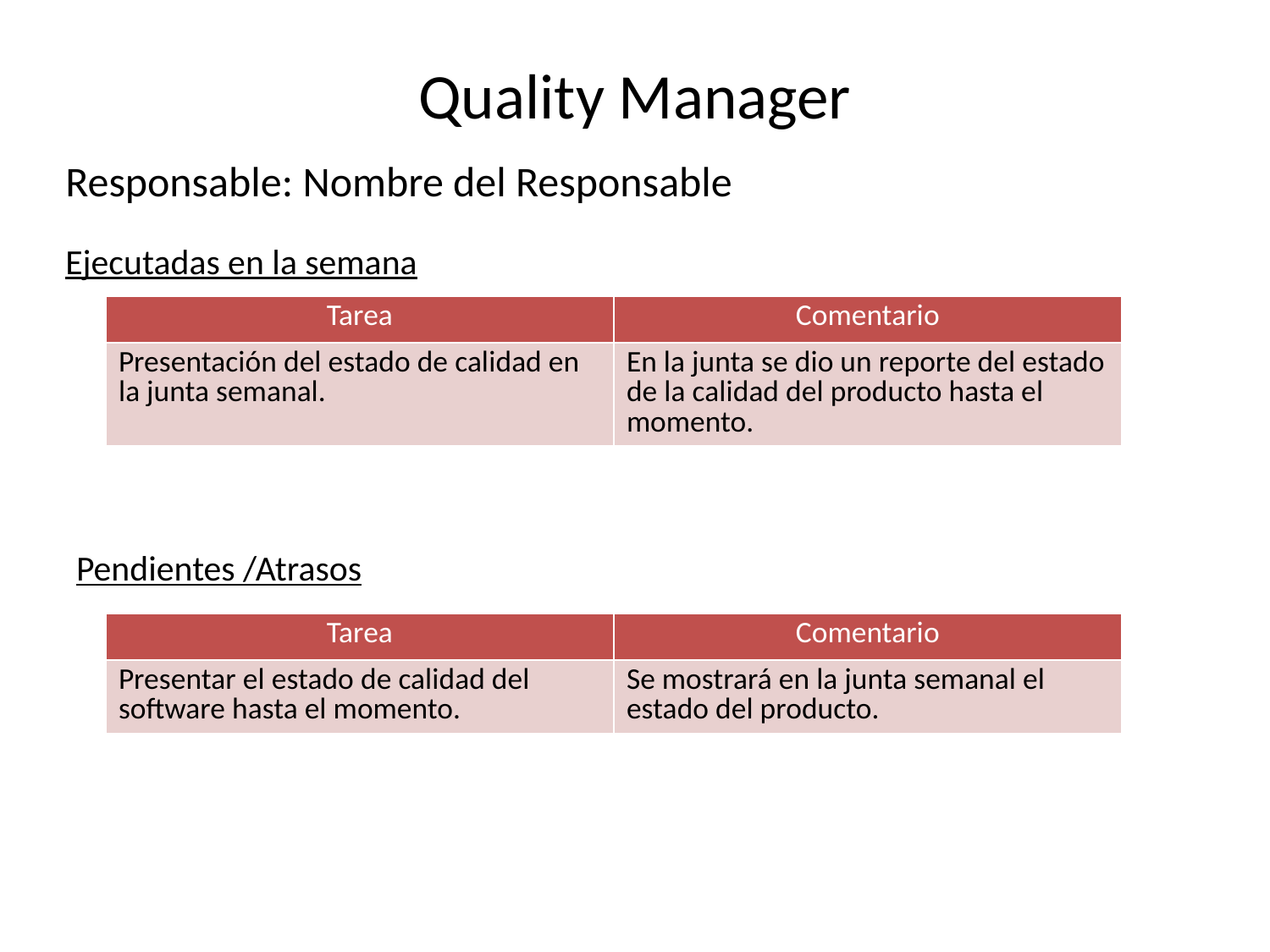

Quality Manager
Responsable: Nombre del Responsable

Ejecutadas en la semana

| Tarea | Comentario |
| --- | --- |
| Presentación del estado de calidad en la junta semanal. | En la junta se dio un reporte del estado de la calidad del producto hasta el momento. |
Pendientes /Atrasos

| Tarea | Comentario |
| --- | --- |
| Presentar el estado de calidad del software hasta el momento. | Se mostrará en la junta semanal el estado del producto. |